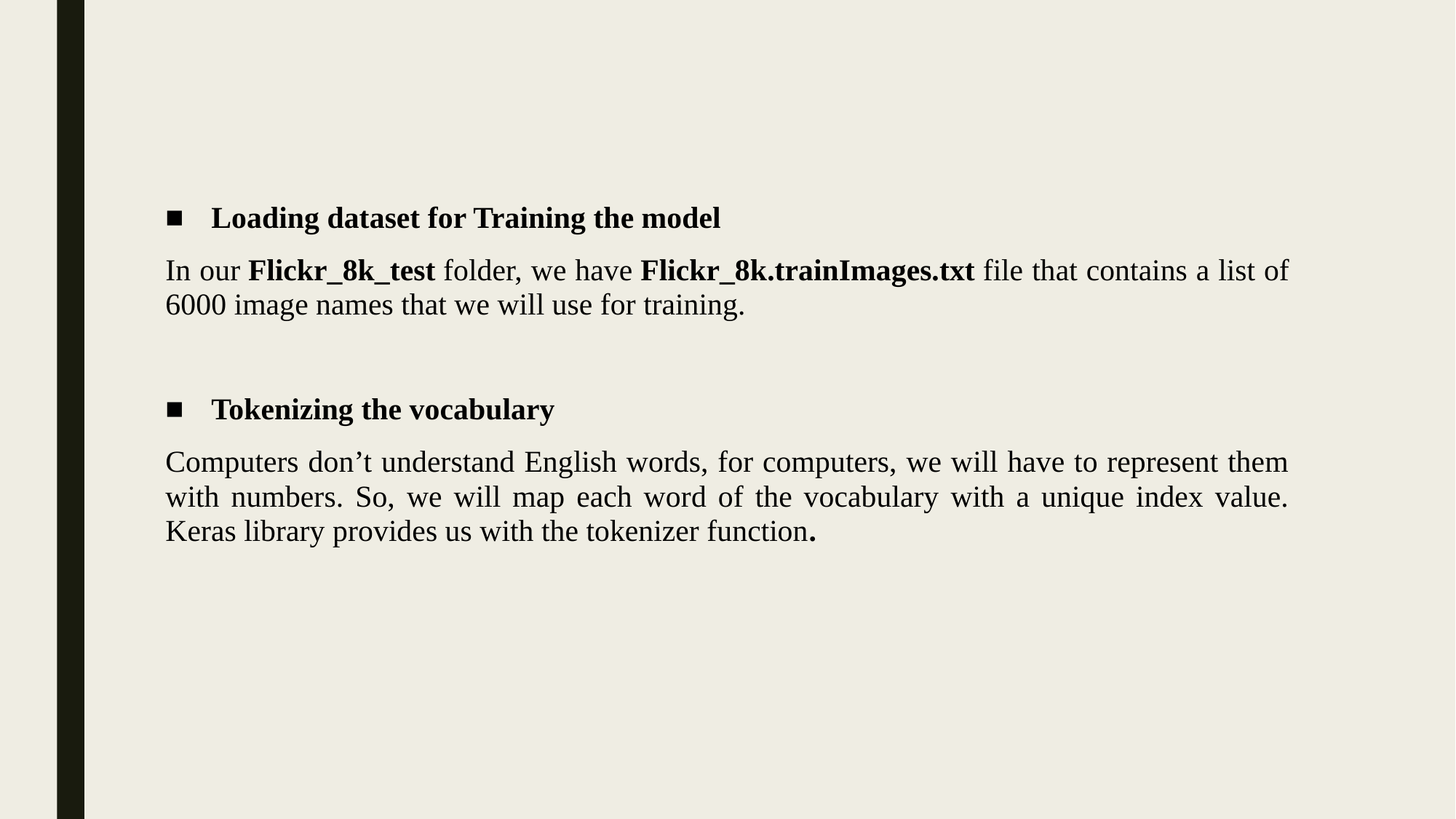

Loading dataset for Training the model
In our Flickr_8k_test folder, we have Flickr_8k.trainImages.txt file that contains a list of 6000 image names that we will use for training.

Tokenizing the vocabulary
Computers don’t understand English words, for computers, we will have to represent them with numbers. So, we will map each word of the vocabulary with a unique index value. Keras library provides us with the tokenizer function.